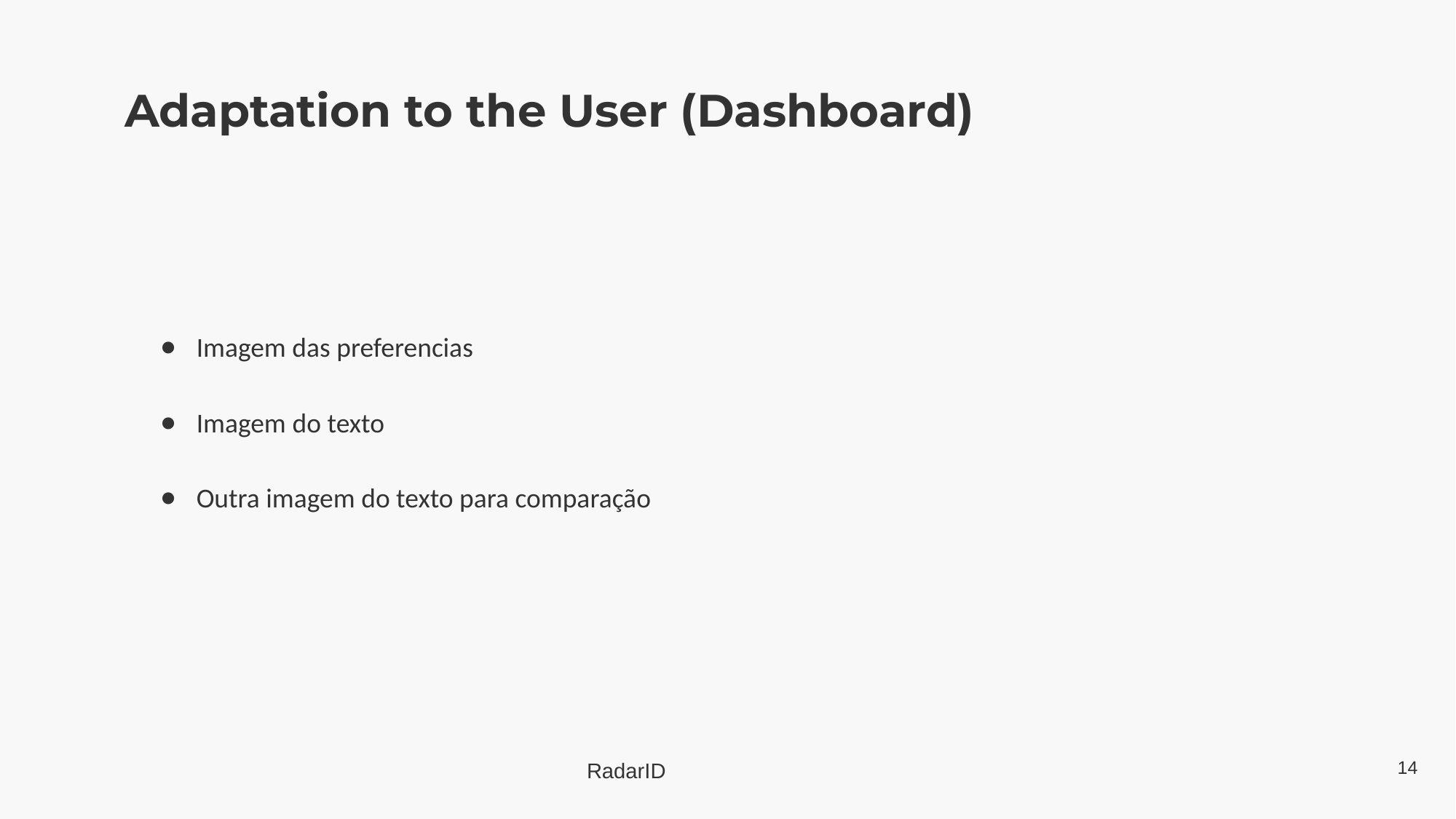

# Adaptation to the User (Dashboard)
Imagem das preferencias

Imagem do texto

Outra imagem do texto para comparação
14
RadarID